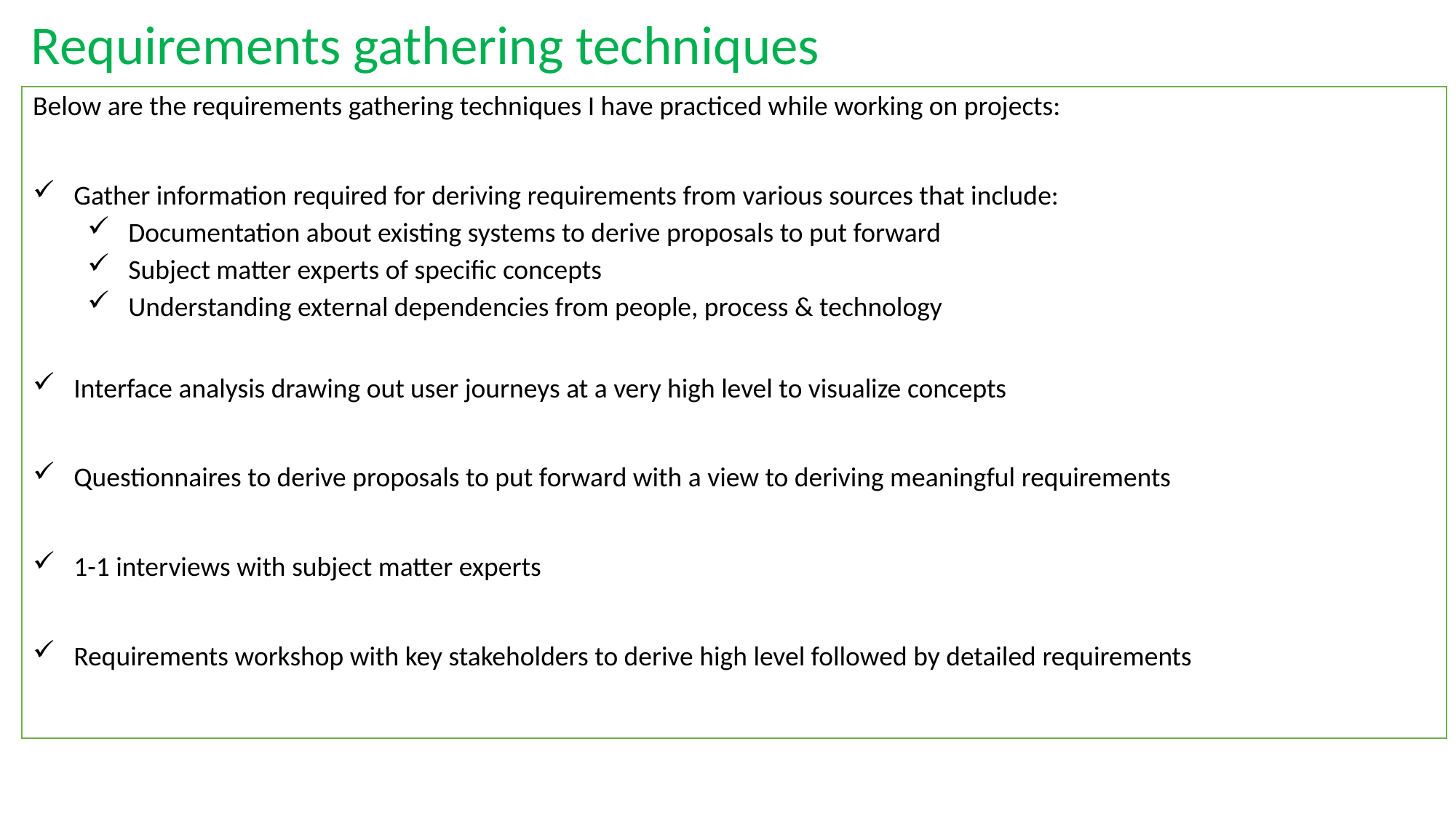

# Requirements gathering techniques
Below are the requirements gathering techniques I have practiced while working on projects:

Gather information required for deriving requirements from various sources that include:
Documentation about existing systems to derive proposals to put forward
Subject matter experts of specific concepts
Understanding external dependencies from people, process & technology

Interface analysis drawing out user journeys at a very high level to visualize concepts

Questionnaires to derive proposals to put forward with a view to deriving meaningful requirements

1-1 interviews with subject matter experts

Requirements workshop with key stakeholders to derive high level followed by detailed requirements